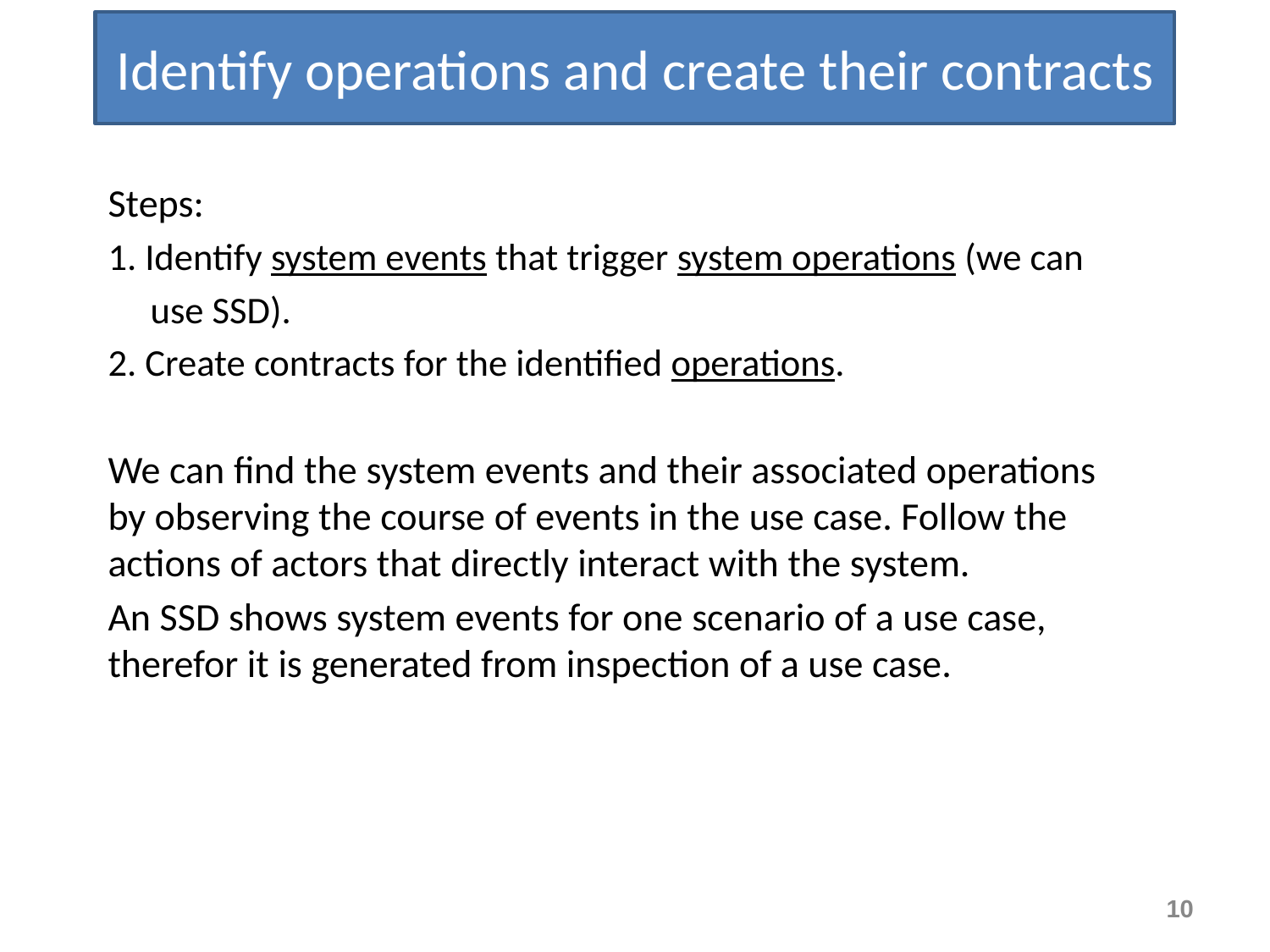

Identify operations and create their contracts
Steps:
1. Identify system events that trigger system operations (we can
     use SSD).
2. Create contracts for the identified operations.

We can find the system events and their associated operations  by observing the course of events in the use case. Follow the actions of actors that directly interact with the system.
An SSD shows system events for one scenario of a use case, therefor it is generated from inspection of a use case.
10